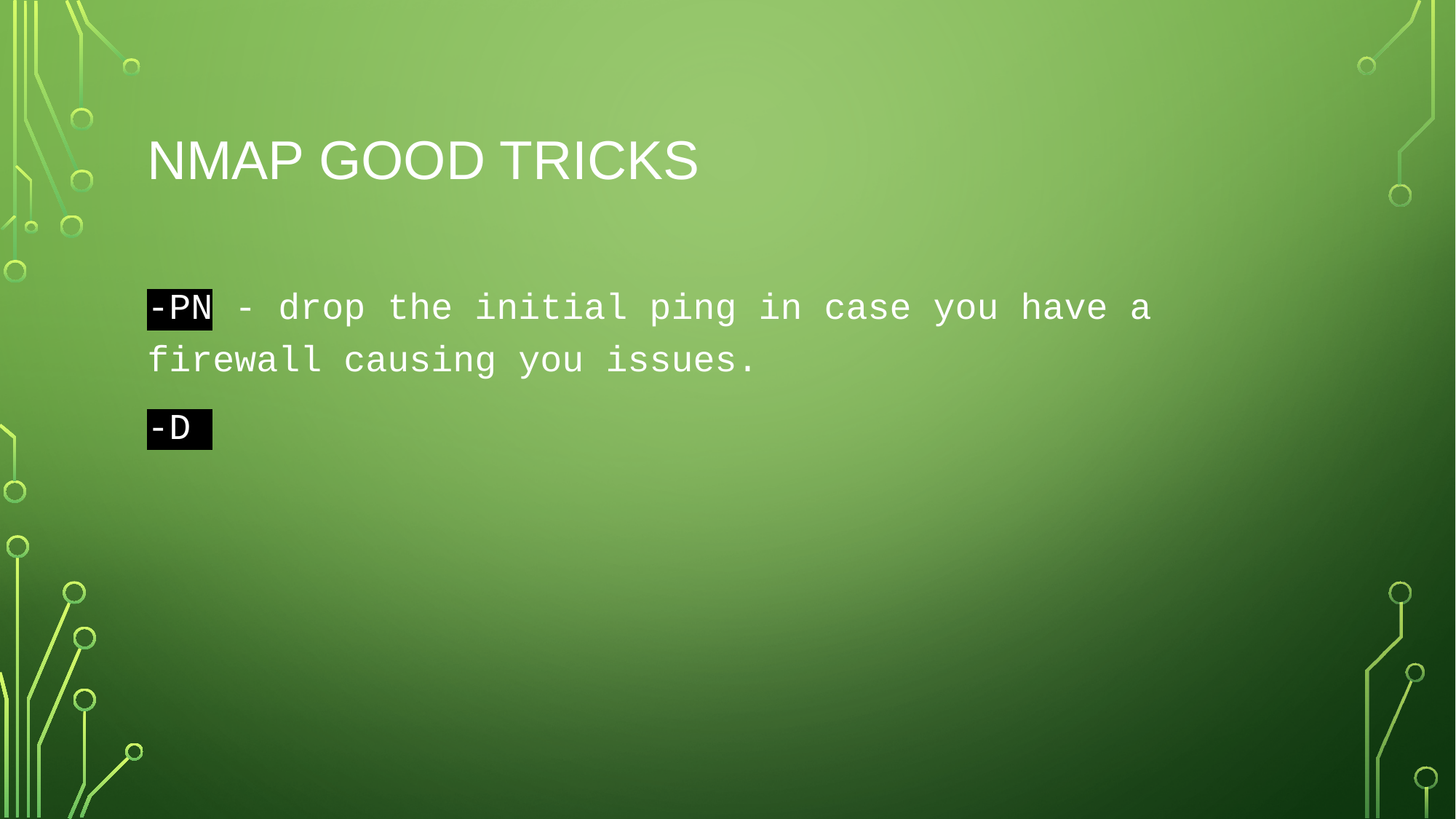

# Nmap good tricks
-PN - drop the initial ping in case you have a firewall causing you issues.
-D